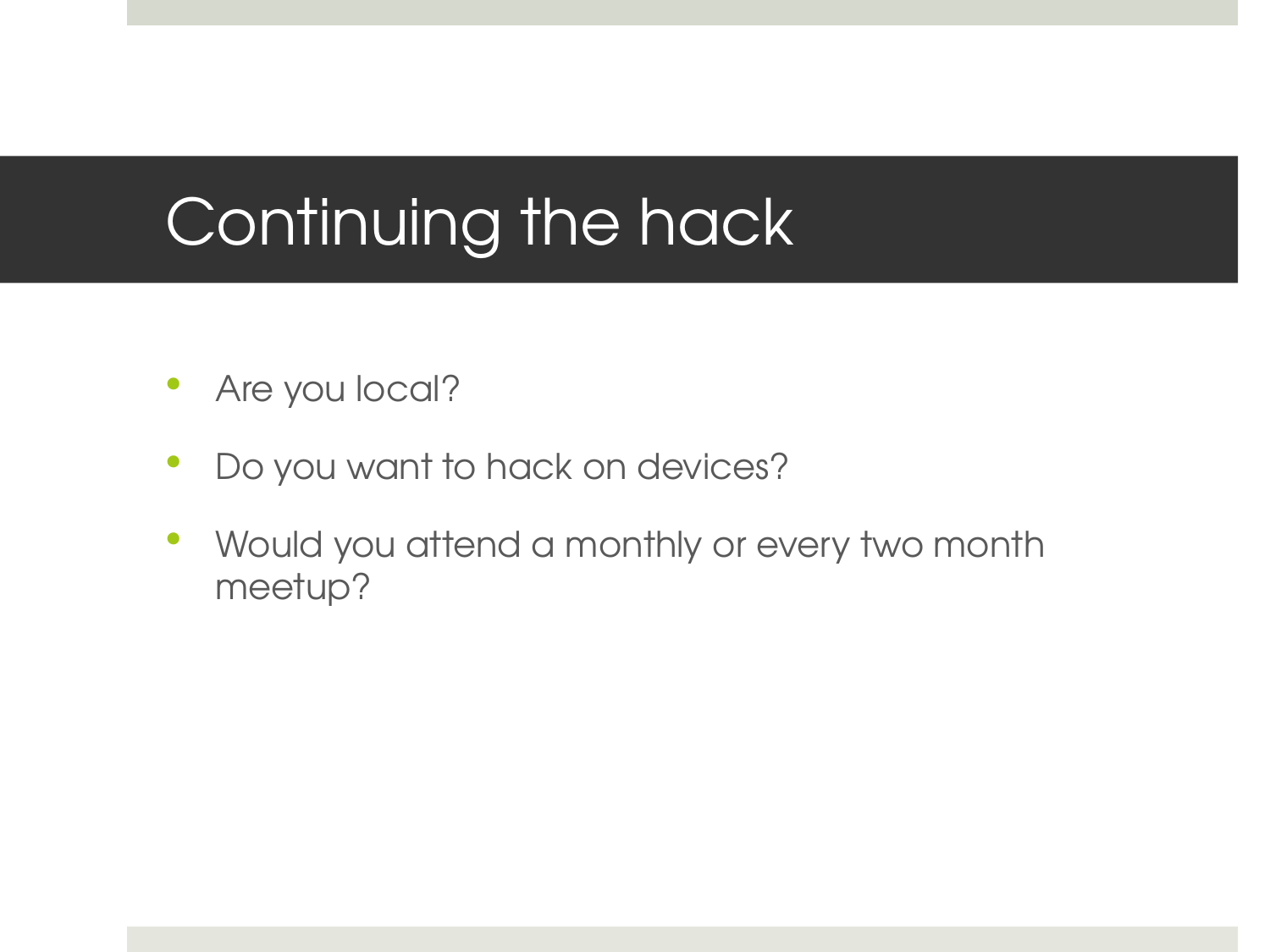

# Continuing the hack
Are you local?
Do you want to hack on devices?
Would you attend a monthly or every two month meetup?